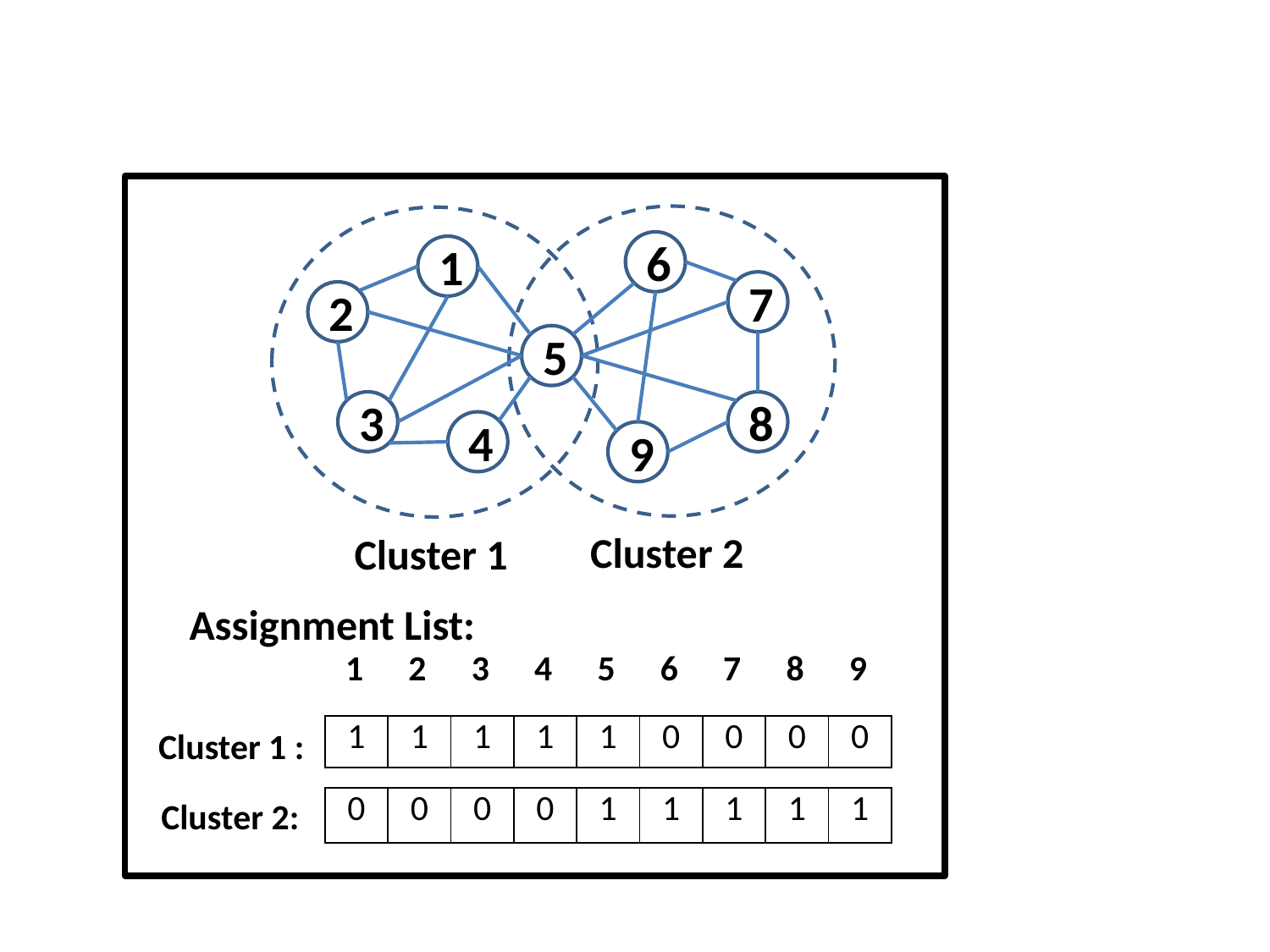

6
1
7
2
5
3
8
4
9
Cluster 2
Cluster 1
Assignment List:
| 1 | 2 | 3 | 4 | 5 | 6 | 7 | 8 | 9 |
| --- | --- | --- | --- | --- | --- | --- | --- | --- |
| 1 | 1 | 1 | 1 | 1 | 0 | 0 | 0 | 0 |
| --- | --- | --- | --- | --- | --- | --- | --- | --- |
Cluster 1 :
| 0 | 0 | 0 | 0 | 1 | 1 | 1 | 1 | 1 |
| --- | --- | --- | --- | --- | --- | --- | --- | --- |
Cluster 2: